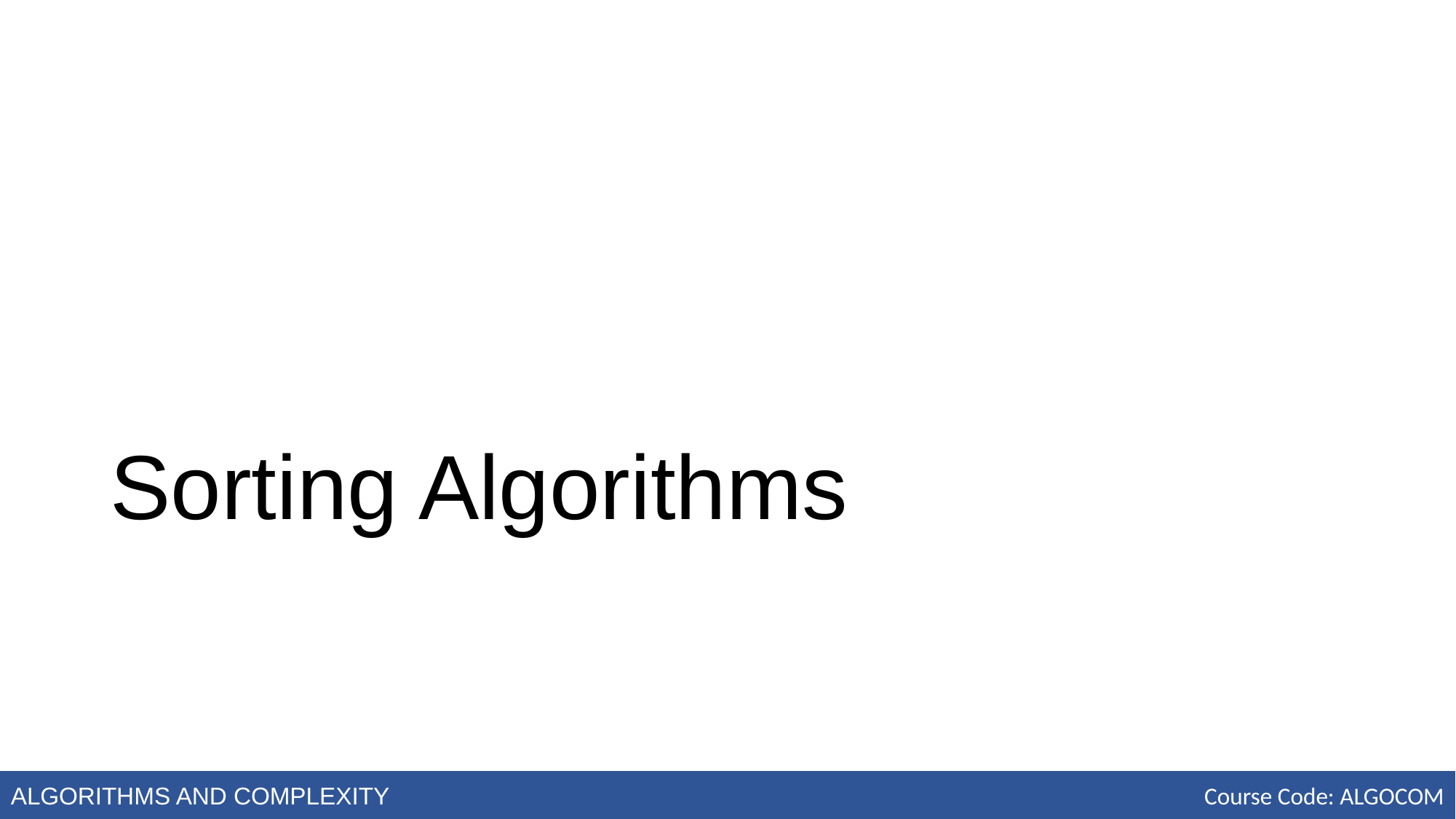

# Sorting Algorithms

ALGORITHMS AND COMPLEXITY
Course Code: ALGOCOM